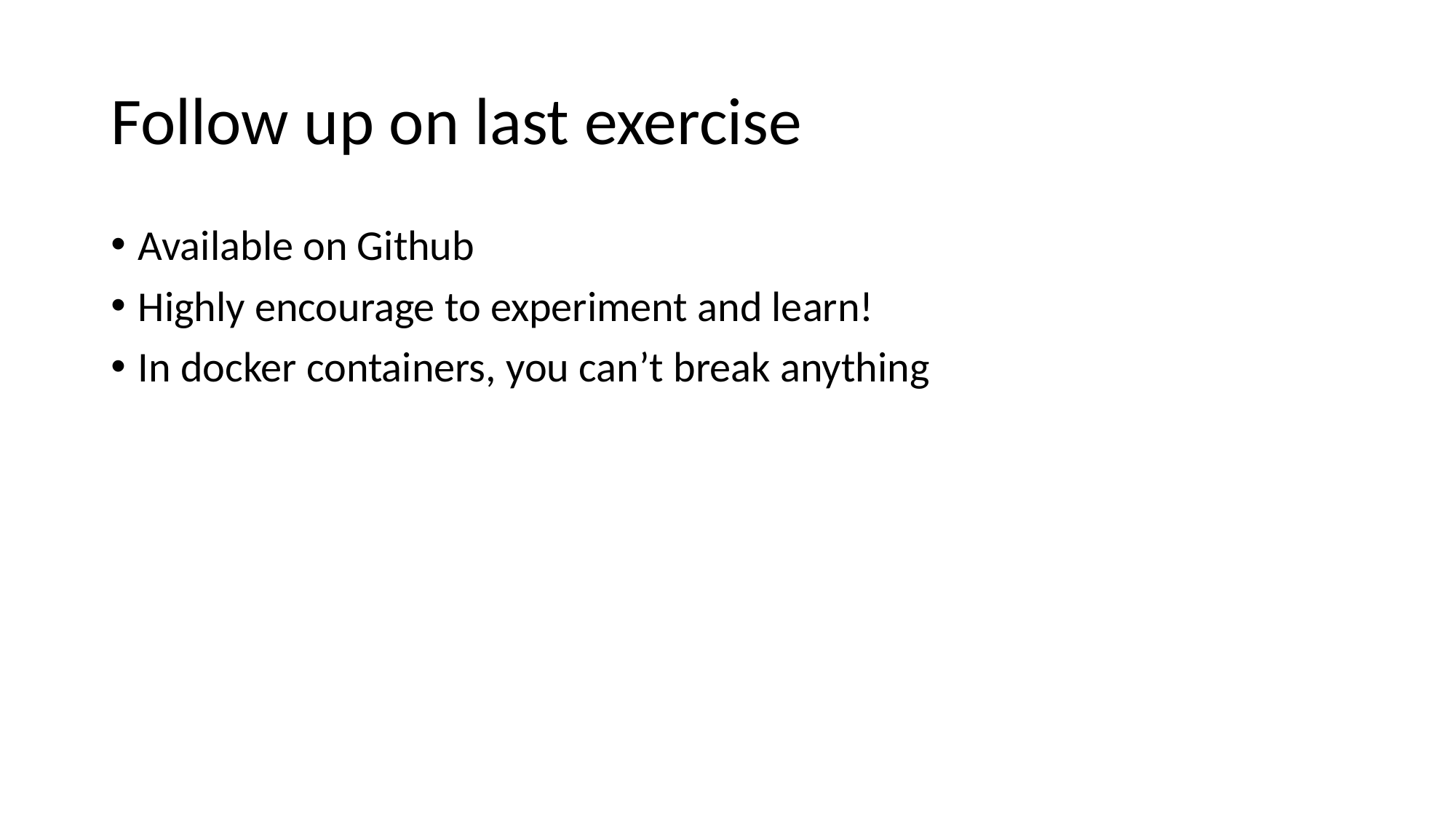

# Follow up on last exercise
Available on Github
Highly encourage to experiment and learn!
In docker containers, you can’t break anything